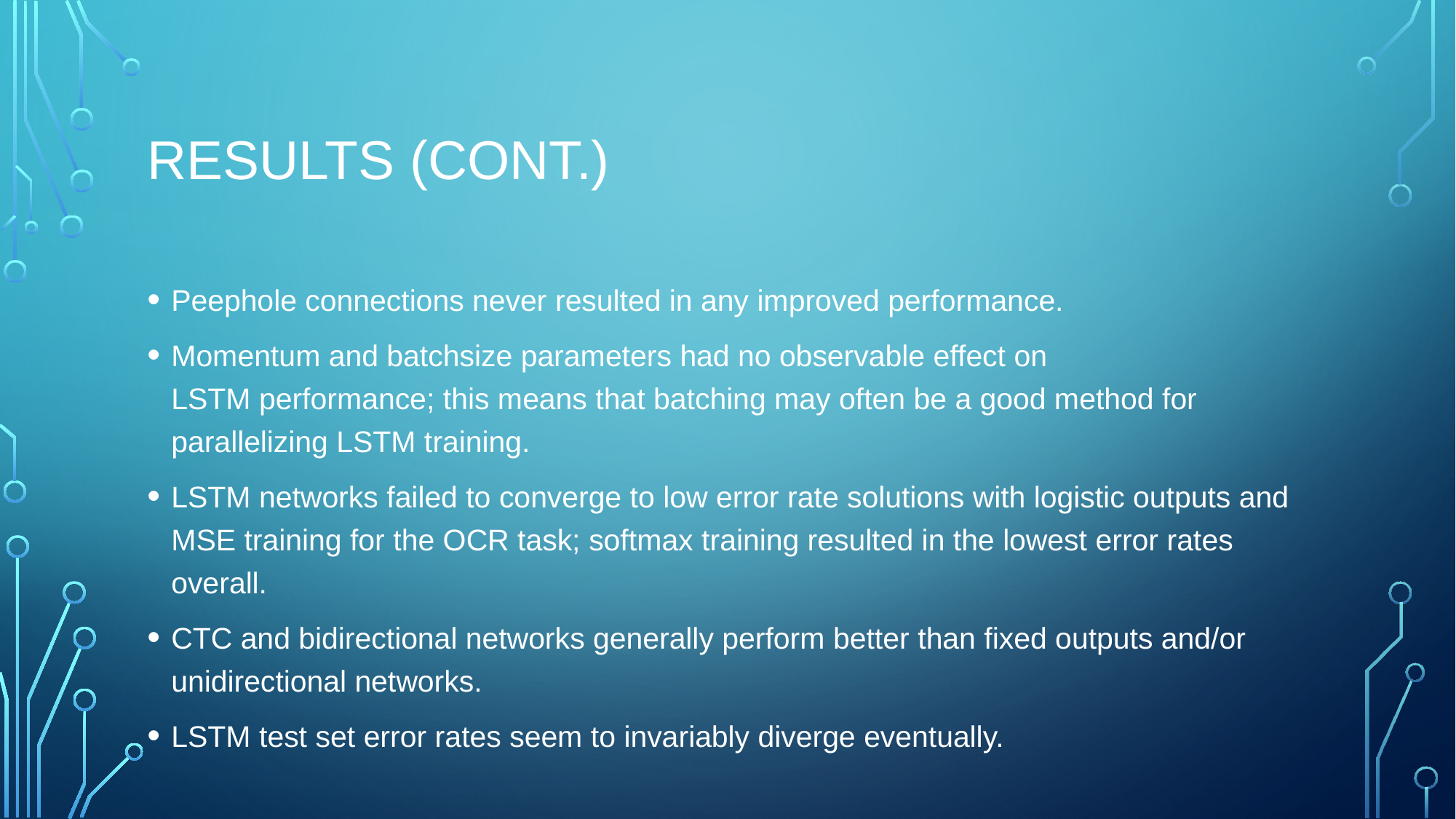

# Results (cont.)
Peephole connections never resulted in any improved performance.
Momentum and batchsize parameters had no observable effect on LSTM performance; this means that batching may often be a good method for parallelizing LSTM training.
LSTM networks failed to converge to low error rate solutions with logistic outputs and MSE training for the OCR task; softmax training resulted in the lowest error rates overall.
CTC and bidirectional networks generally perform better than fixed outputs and/or unidirectional networks.
LSTM test set error rates seem to invariably diverge eventually.